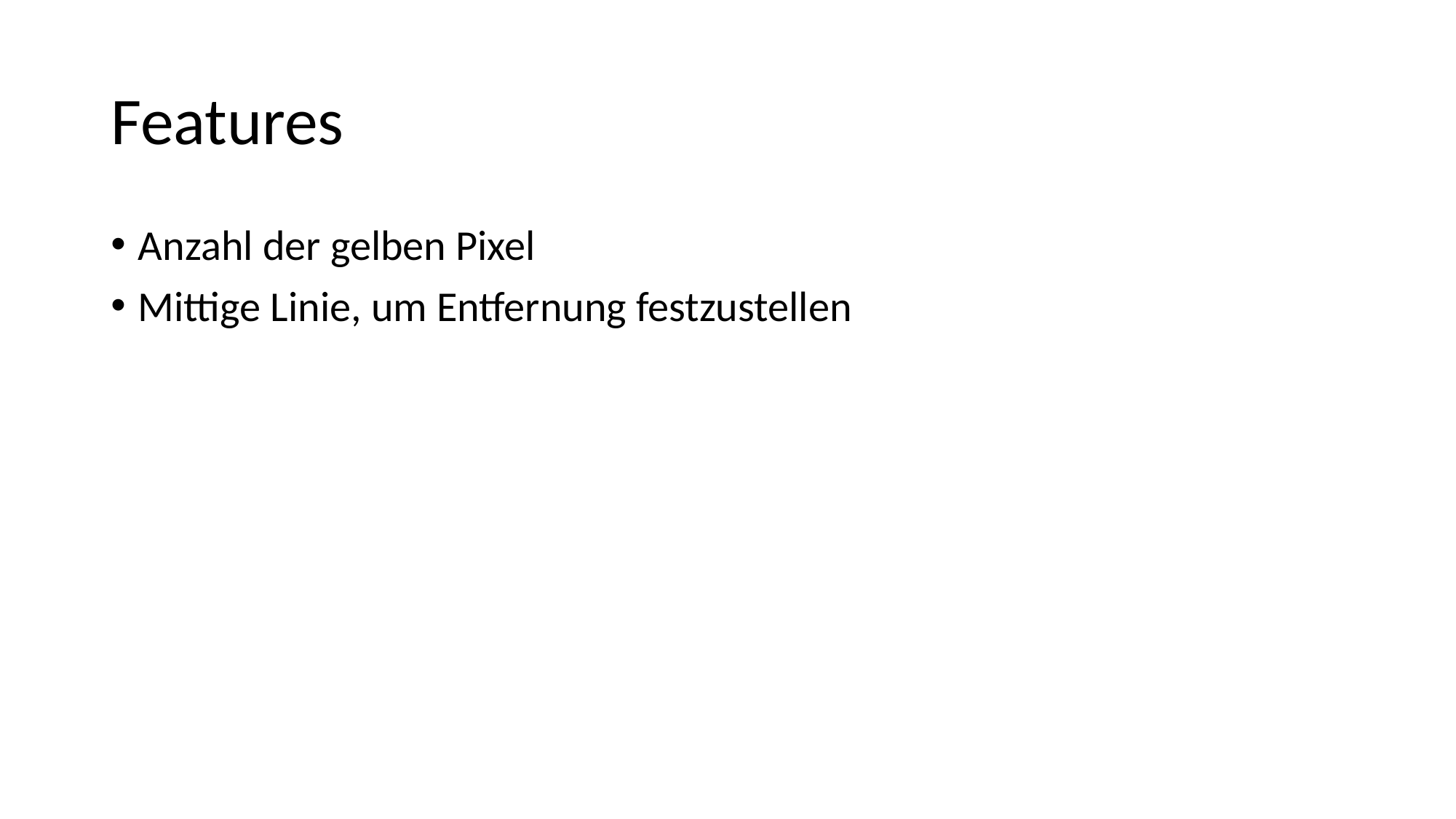

# Features
Anzahl der gelben Pixel
Mittige Linie, um Entfernung festzustellen